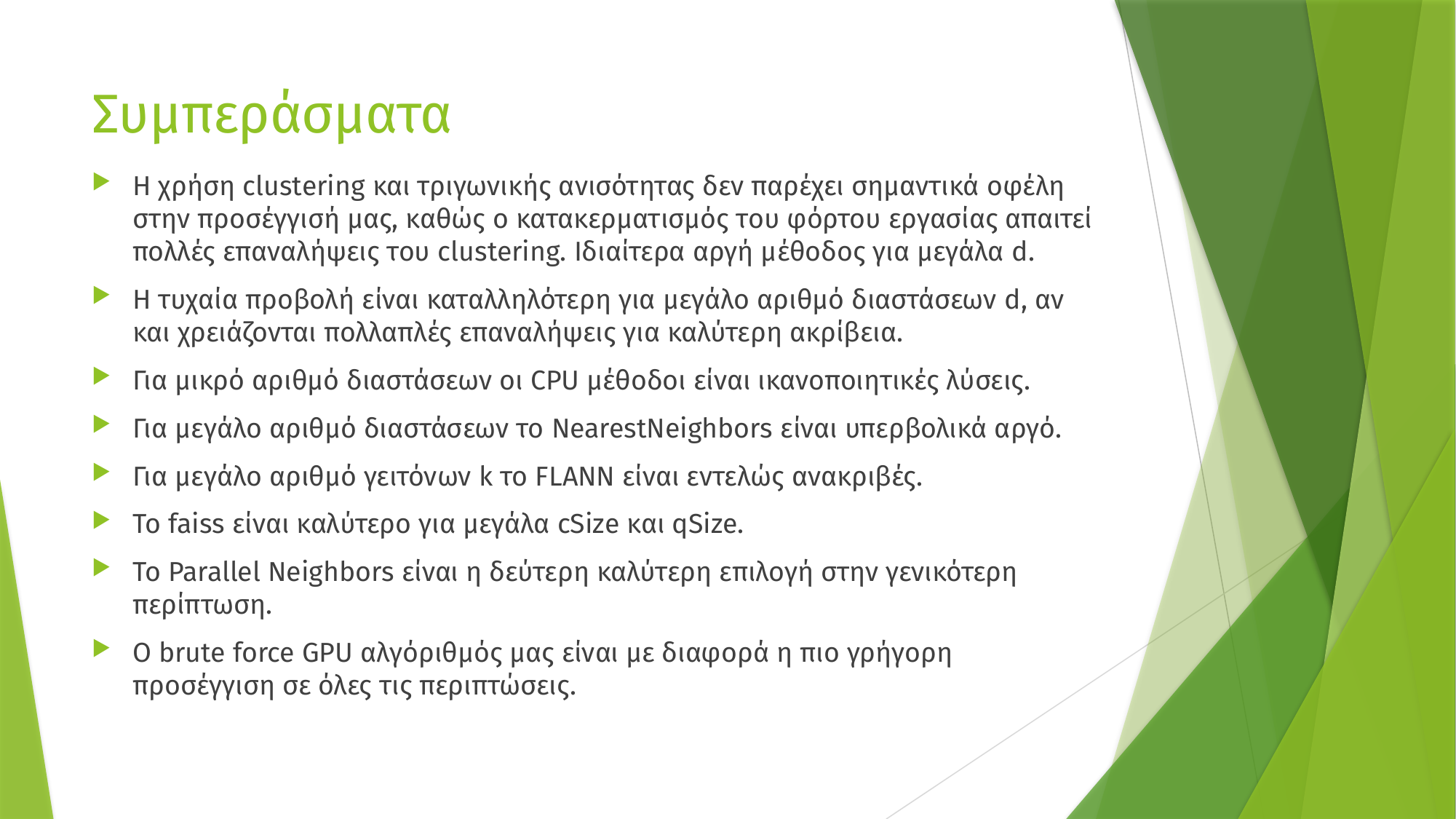

# Συμπεράσματα
Η χρήση clustering και τριγωνικής ανισότητας δεν παρέχει σημαντικά οφέλη στην προσέγγισή μας, καθώς ο κατακερματισμός του φόρτου εργασίας απαιτεί πολλές επαναλήψεις του clustering. Ιδιαίτερα αργή μέθοδος για μεγάλα d.
Η τυχαία προβολή είναι καταλληλότερη για μεγάλο αριθμό διαστάσεων d, αν και χρειάζονται πολλαπλές επαναλήψεις για καλύτερη ακρίβεια.
Για μικρό αριθμό διαστάσεων οι CPU μέθοδοι είναι ικανοποιητικές λύσεις.
Για μεγάλο αριθμό διαστάσεων το NearestNeighbors είναι υπερβολικά αργό.
Για μεγάλο αριθμό γειτόνων k το FLANN είναι εντελώς ανακριβές.
To faiss είναι καλύτερο για μεγάλα cSize και qSize.
Το Parallel Neighbors είναι η δεύτερη καλύτερη επιλογή στην γενικότερη περίπτωση.
O brute force GPU αλγόριθμός μας είναι με διαφορά η πιο γρήγορη προσέγγιση σε όλες τις περιπτώσεις.